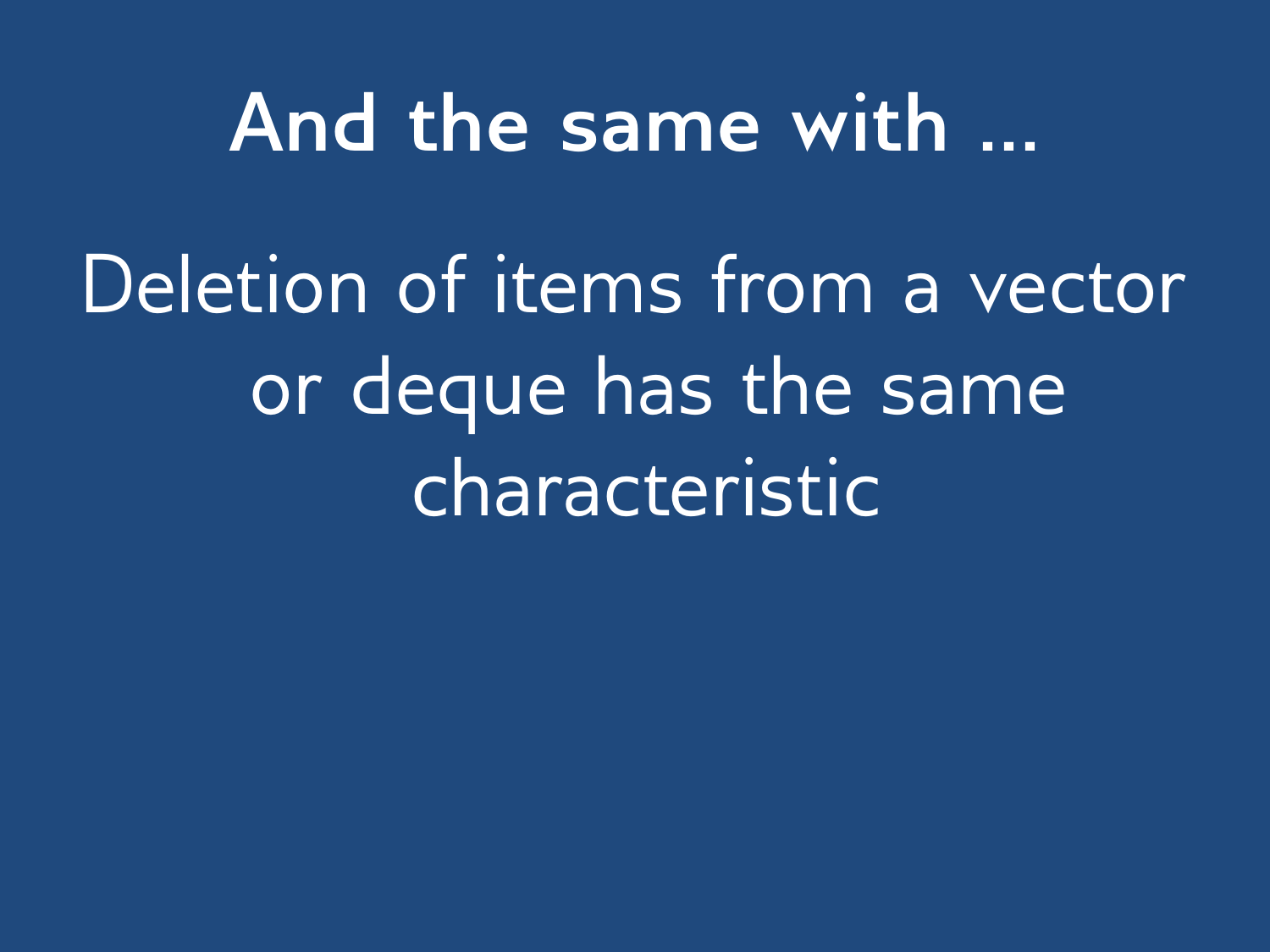

# And the same with …
Deletion of items from a vector or deque has the same characteristic